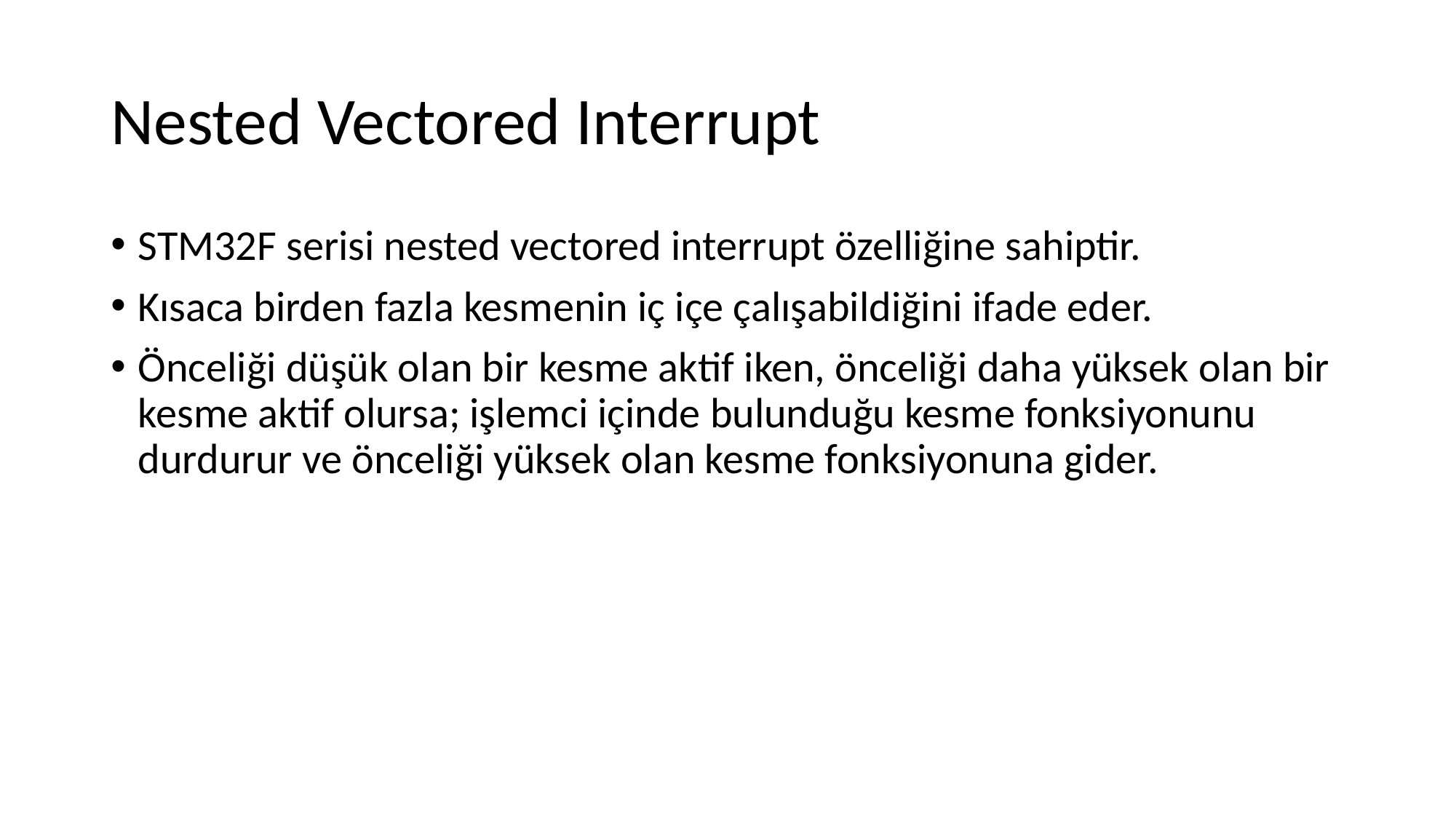

# Nested Vectored Interrupt
STM32F serisi nested vectored interrupt özelliğine sahiptir.
Kısaca birden fazla kesmenin iç içe çalışabildiğini ifade eder.
Önceliği düşük olan bir kesme aktif iken, önceliği daha yüksek olan bir kesme aktif olursa; işlemci içinde bulunduğu kesme fonksiyonunu durdurur ve önceliği yüksek olan kesme fonksiyonuna gider.